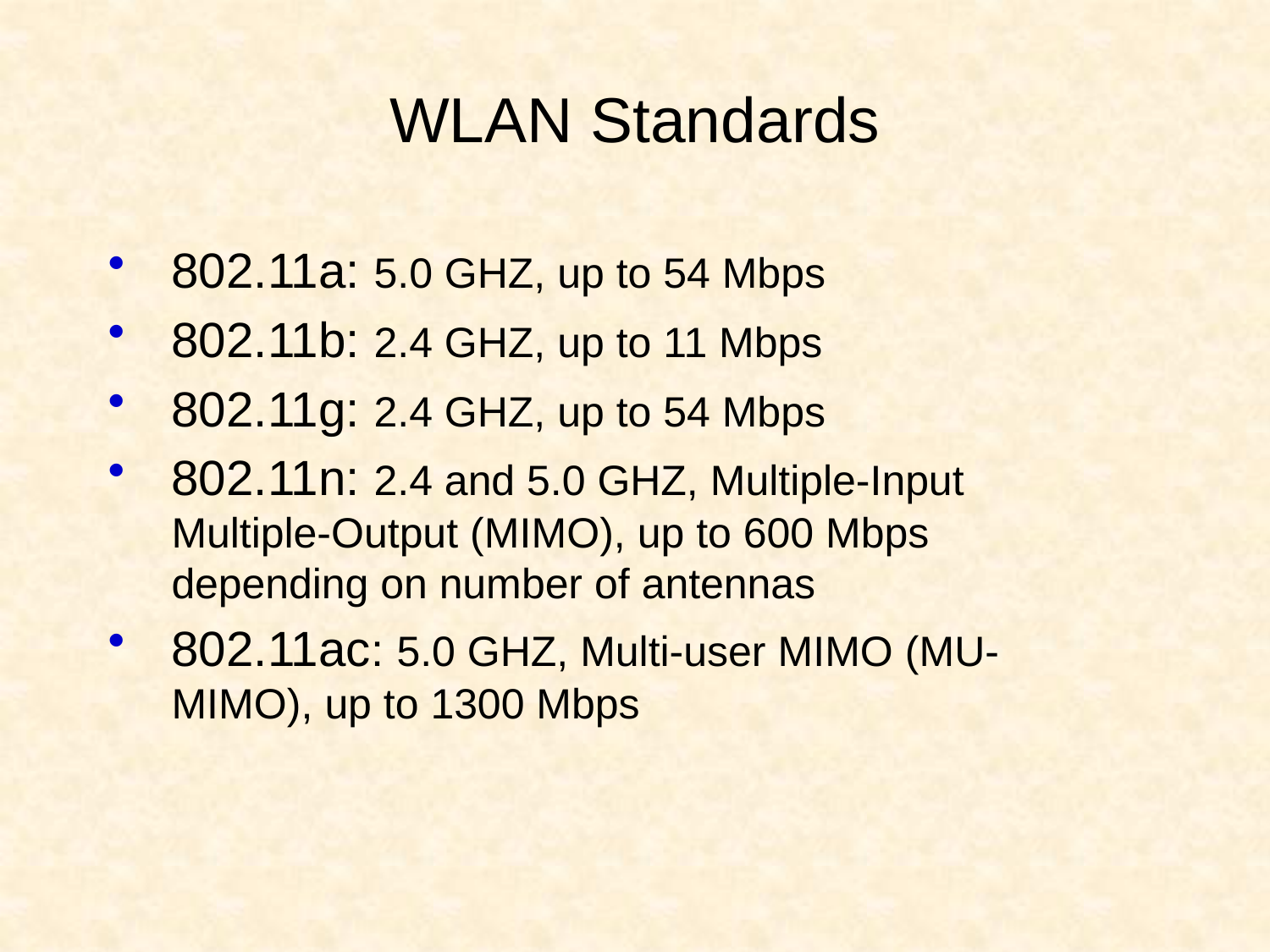

# WLAN Standards
802.11a: 5.0 GHZ, up to 54 Mbps
802.11b: 2.4 GHZ, up to 11 Mbps
802.11g: 2.4 GHZ, up to 54 Mbps
802.11n: 2.4 and 5.0 GHZ, Multiple-Input Multiple-Output (MIMO), up to 600 Mbps depending on number of antennas
802.11ac: 5.0 GHZ, Multi-user MIMO (MU-MIMO), up to 1300 Mbps
47